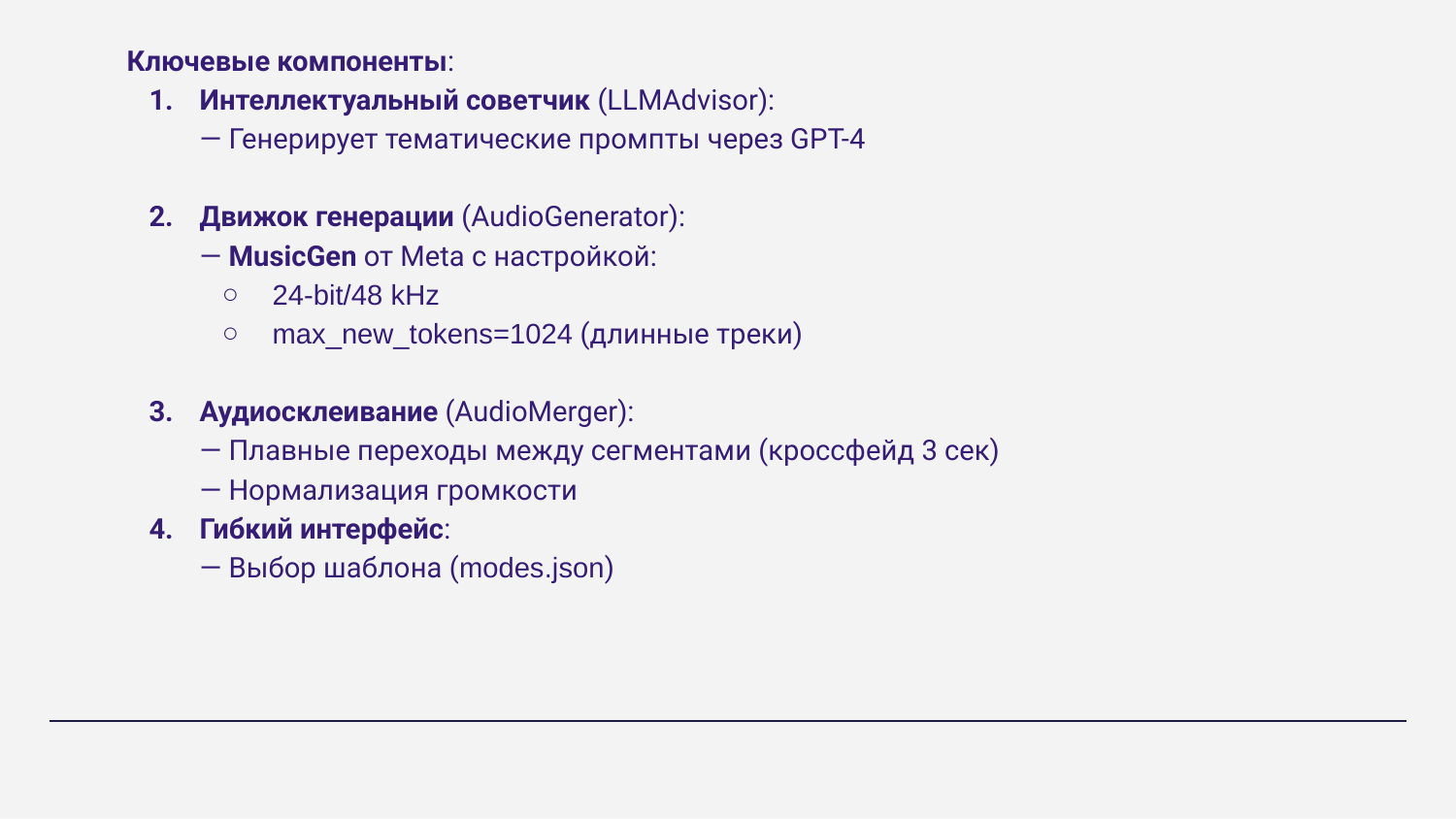

Ключевые компоненты:
Интеллектуальный советчик (LLMAdvisor):
— Генерирует тематические промпты через GPT-4
Движок генерации (AudioGenerator):
— MusicGen от Meta с настройкой:
24-bit/48 kHz
max_new_tokens=1024 (длинные треки)
Аудиосклеивание (AudioMerger):
— Плавные переходы между сегментами (кроссфейд 3 сек)
— Нормализация громкости
Гибкий интерфейс:
— Выбор шаблона (modes.json)